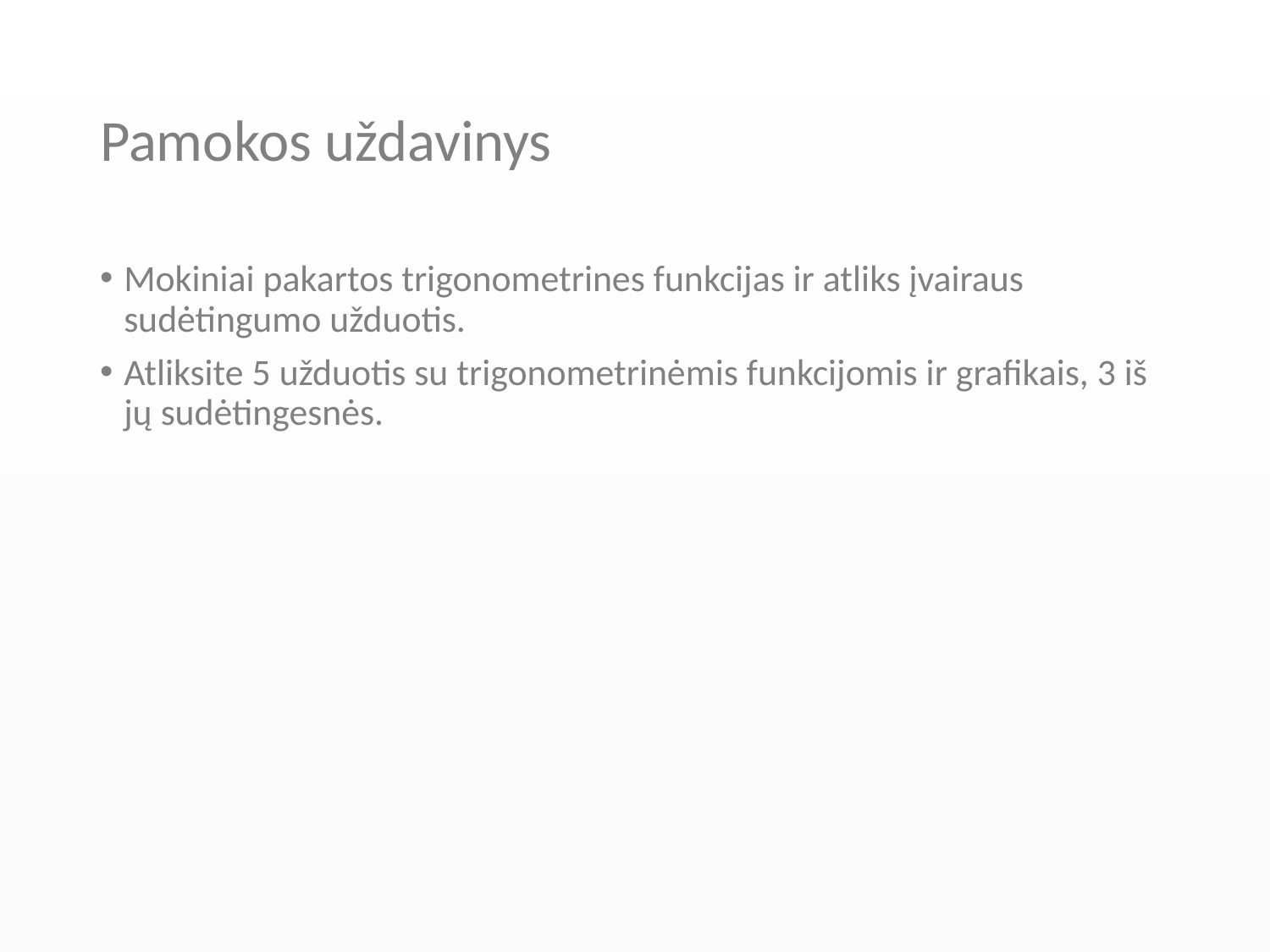

# Pamokos uždavinys
Mokiniai pakartos trigonometrines funkcijas ir atliks įvairaus sudėtingumo užduotis.
Atliksite 5 užduotis su trigonometrinėmis funkcijomis ir grafikais, 3 iš jų sudėtingesnės.